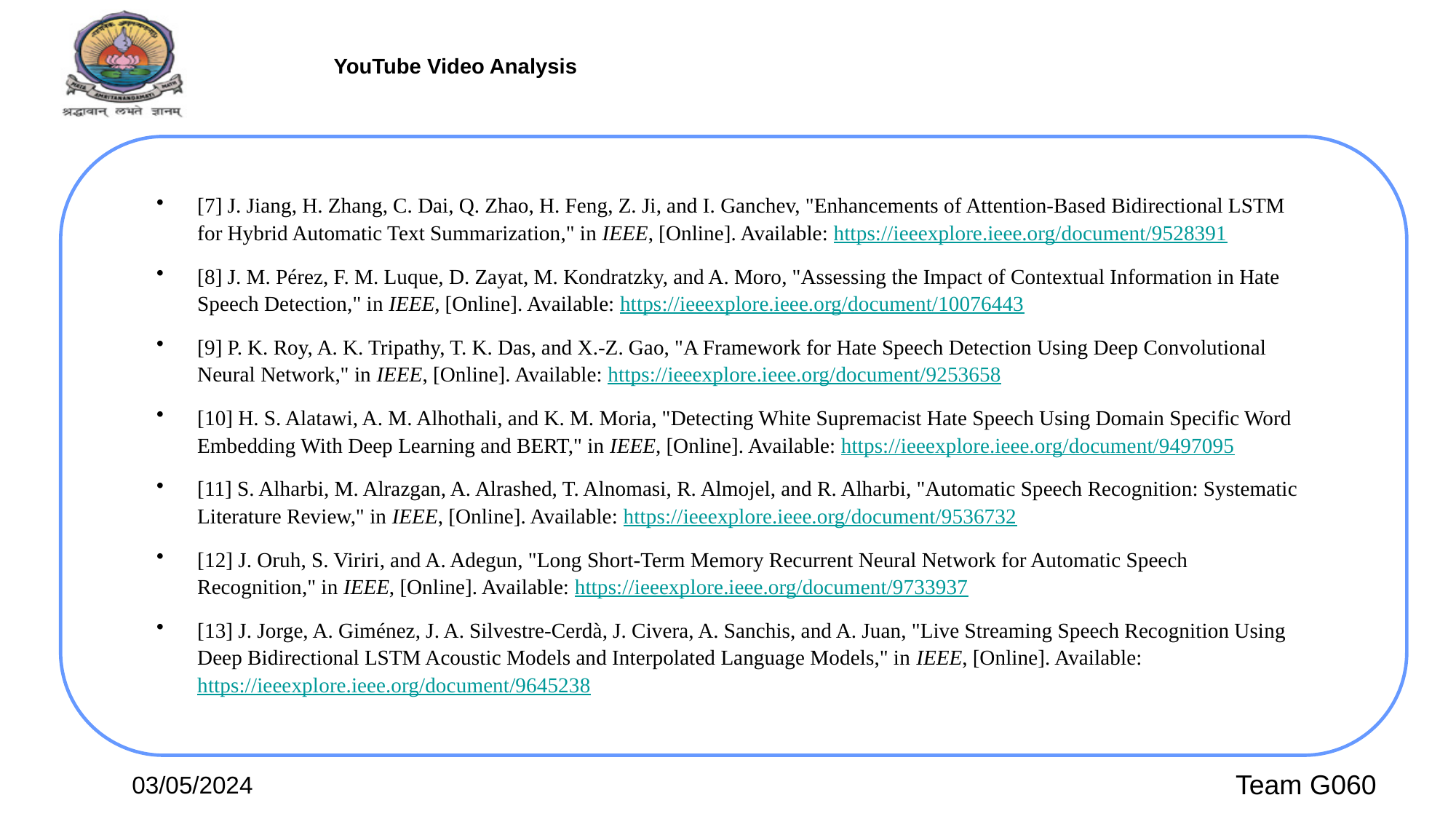

[7] J. Jiang, H. Zhang, C. Dai, Q. Zhao, H. Feng, Z. Ji, and I. Ganchev, "Enhancements of Attention-Based Bidirectional LSTM for Hybrid Automatic Text Summarization," in IEEE, [Online]. Available: https://ieeexplore.ieee.org/document/9528391
[8] J. M. Pérez, F. M. Luque, D. Zayat, M. Kondratzky, and A. Moro, "Assessing the Impact of Contextual Information in Hate Speech Detection," in IEEE, [Online]. Available: https://ieeexplore.ieee.org/document/10076443
[9] P. K. Roy, A. K. Tripathy, T. K. Das, and X.-Z. Gao, "A Framework for Hate Speech Detection Using Deep Convolutional Neural Network," in IEEE, [Online]. Available: https://ieeexplore.ieee.org/document/9253658
[10] H. S. Alatawi, A. M. Alhothali, and K. M. Moria, "Detecting White Supremacist Hate Speech Using Domain Specific Word Embedding With Deep Learning and BERT," in IEEE, [Online]. Available: https://ieeexplore.ieee.org/document/9497095
[11] S. Alharbi, M. Alrazgan, A. Alrashed, T. Alnomasi, R. Almojel, and R. Alharbi, "Automatic Speech Recognition: Systematic Literature Review," in IEEE, [Online]. Available: https://ieeexplore.ieee.org/document/9536732
[12] J. Oruh, S. Viriri, and A. Adegun, "Long Short-Term Memory Recurrent Neural Network for Automatic Speech Recognition," in IEEE, [Online]. Available: https://ieeexplore.ieee.org/document/9733937
[13] J. Jorge, A. Giménez, J. A. Silvestre-Cerdà, J. Civera, A. Sanchis, and A. Juan, "Live Streaming Speech Recognition Using Deep Bidirectional LSTM Acoustic Models and Interpolated Language Models," in IEEE, [Online]. Available: https://ieeexplore.ieee.org/document/9645238